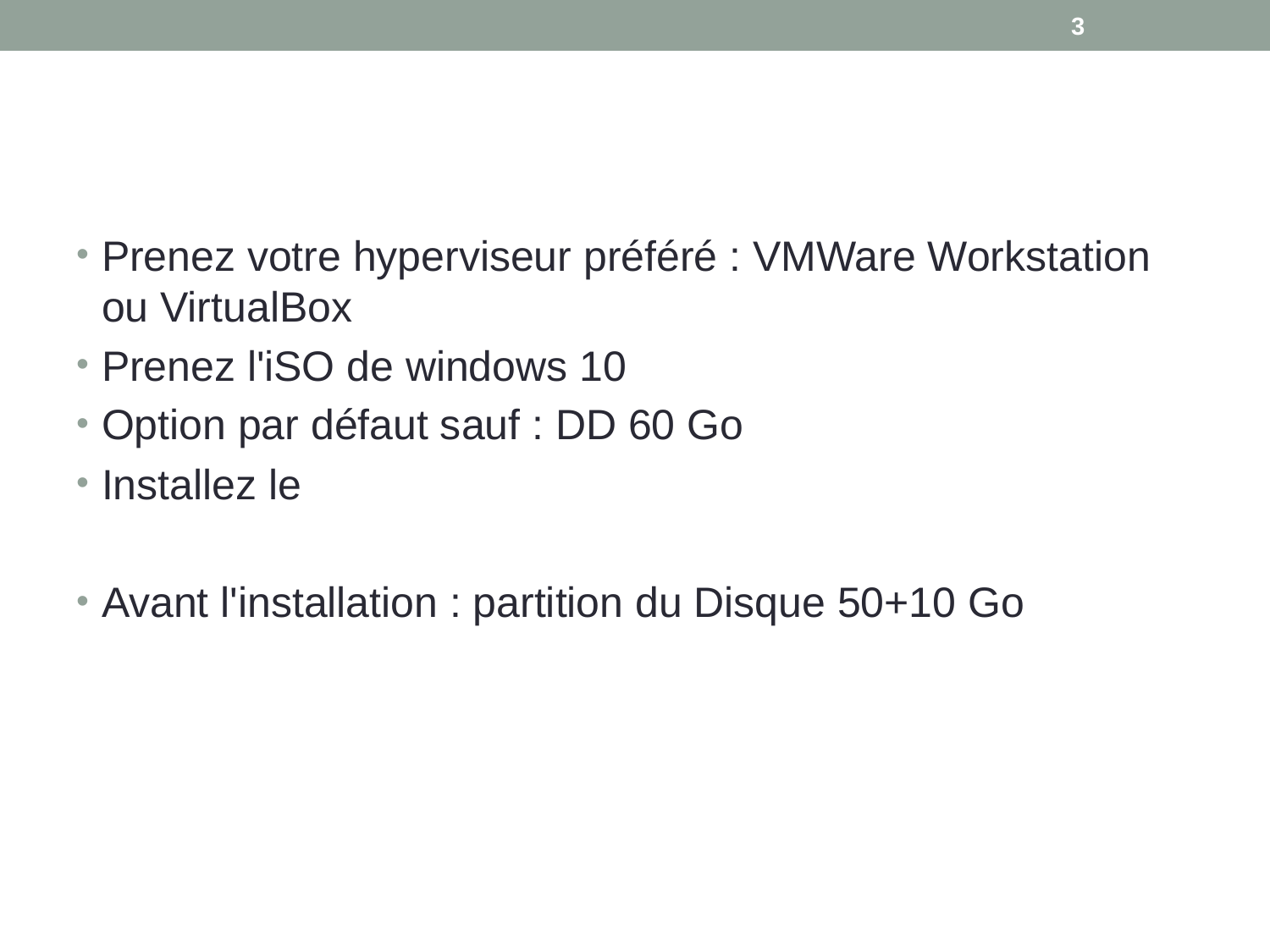

3
#
Prenez votre hyperviseur préféré : VMWare Workstation ou VirtualBox
Prenez l'iSO de windows 10
Option par défaut sauf : DD 60 Go
Installez le

Avant l'installation : partition du Disque 50+10 Go